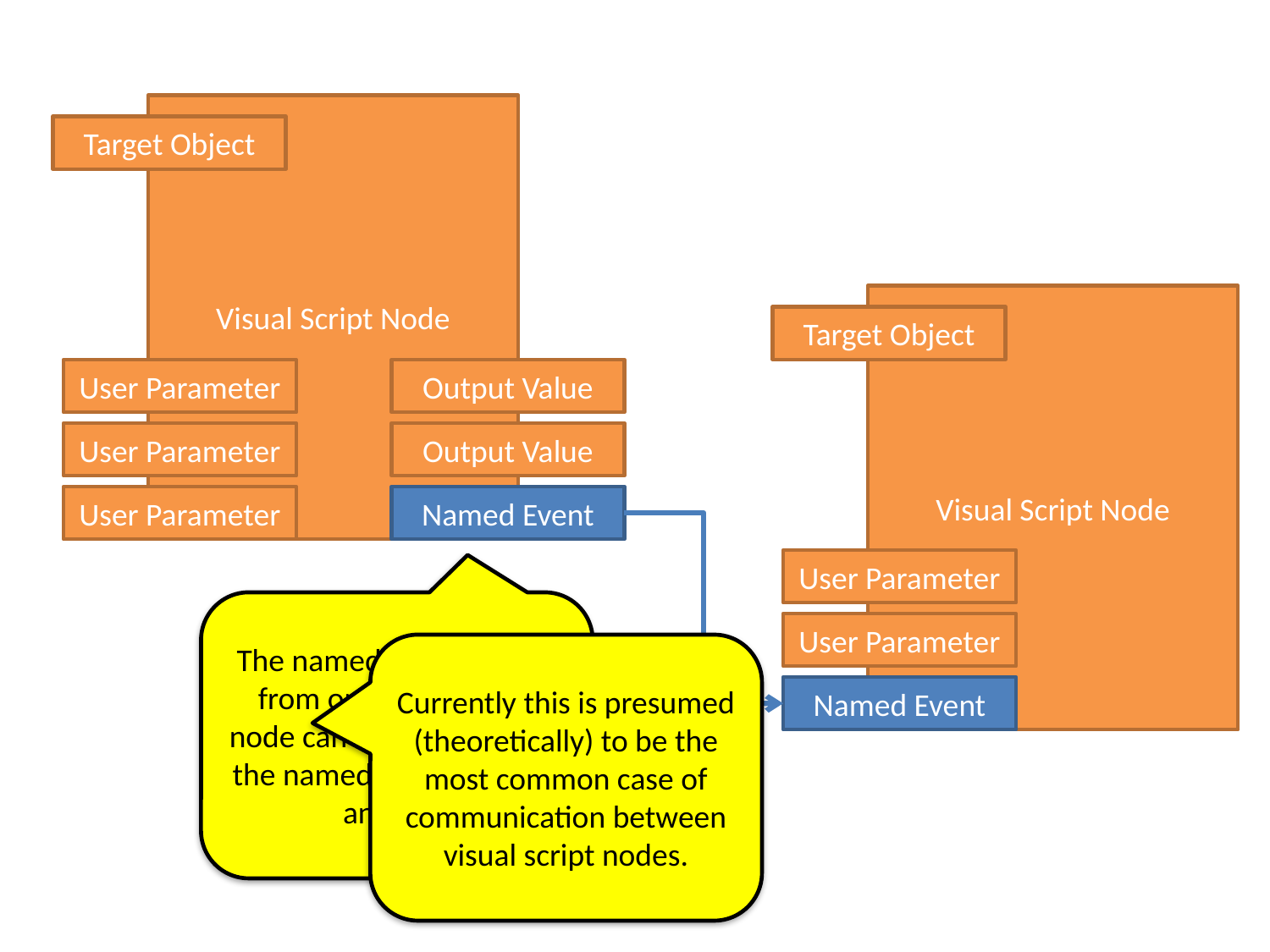

Visual Script Node
Target Object
Visual Script Node
Target Object
User Parameter
Output Value
User Parameter
Output Value
User Parameter
Named Event
User Parameter
The named event output from one visual script node can be connected to the named event input of another.
User Parameter
Currently this is presumed (theoretically) to be the most common case of communication between visual script nodes.
Named Event